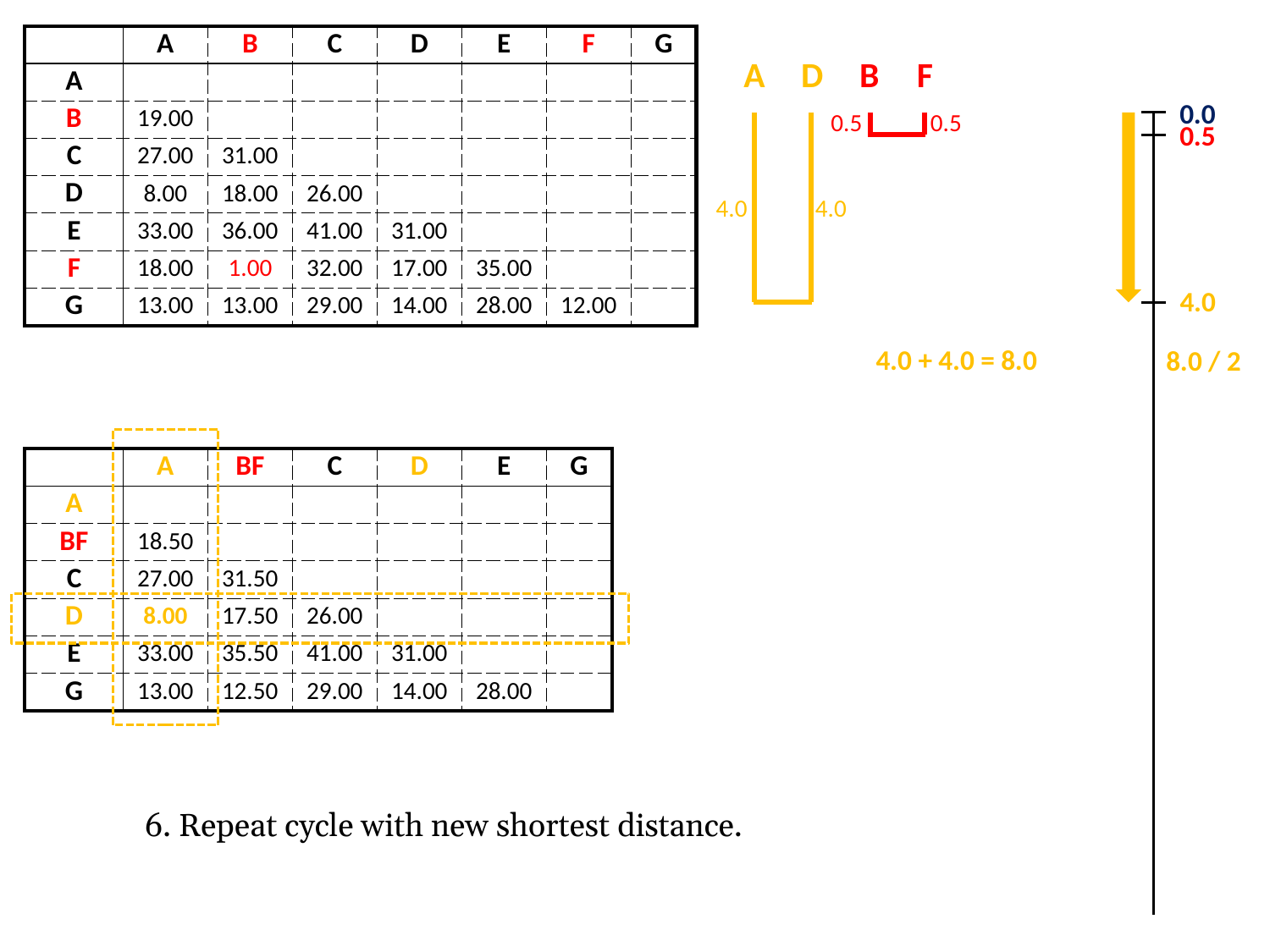

|  | A | B | C | D | E | F | G |
| --- | --- | --- | --- | --- | --- | --- | --- |
| A |  |  |  |  |  |  |  |
| B | 19.00 |  |  |  |  |  |  |
| C | 27.00 | 31.00 |  |  |  |  |  |
| D | 8.00 | 18.00 | 26.00 |  |  |  |  |
| E | 33.00 | 36.00 | 41.00 | 31.00 |  |  |  |
| F | 18.00 | 1.00 | 32.00 | 17.00 | 35.00 |  |  |
| G | 13.00 | 13.00 | 29.00 | 14.00 | 28.00 | 12.00 |  |
A
D
B
F
0.0
0.5
0.5

4.0
0.5
4.0
4.0
4.0 + 4.0 = 8.0
8.0 / 2

|  | A | BF | C | D | E | G |
| --- | --- | --- | --- | --- | --- | --- |
| A |  |  |  |  |  |  |
| BF | 18.50 |  |  |  |  |  |
| C | 27.00 | 31.50 |  |  |  |  |
| D | 8.00 | 17.50 | 26.00 |  |  |  |
| E | 33.00 | 35.50 | 41.00 | 31.00 |  |  |
| G | 13.00 | 12.50 | 29.00 | 14.00 | 28.00 |  |

6. Repeat cycle with new shortest distance.